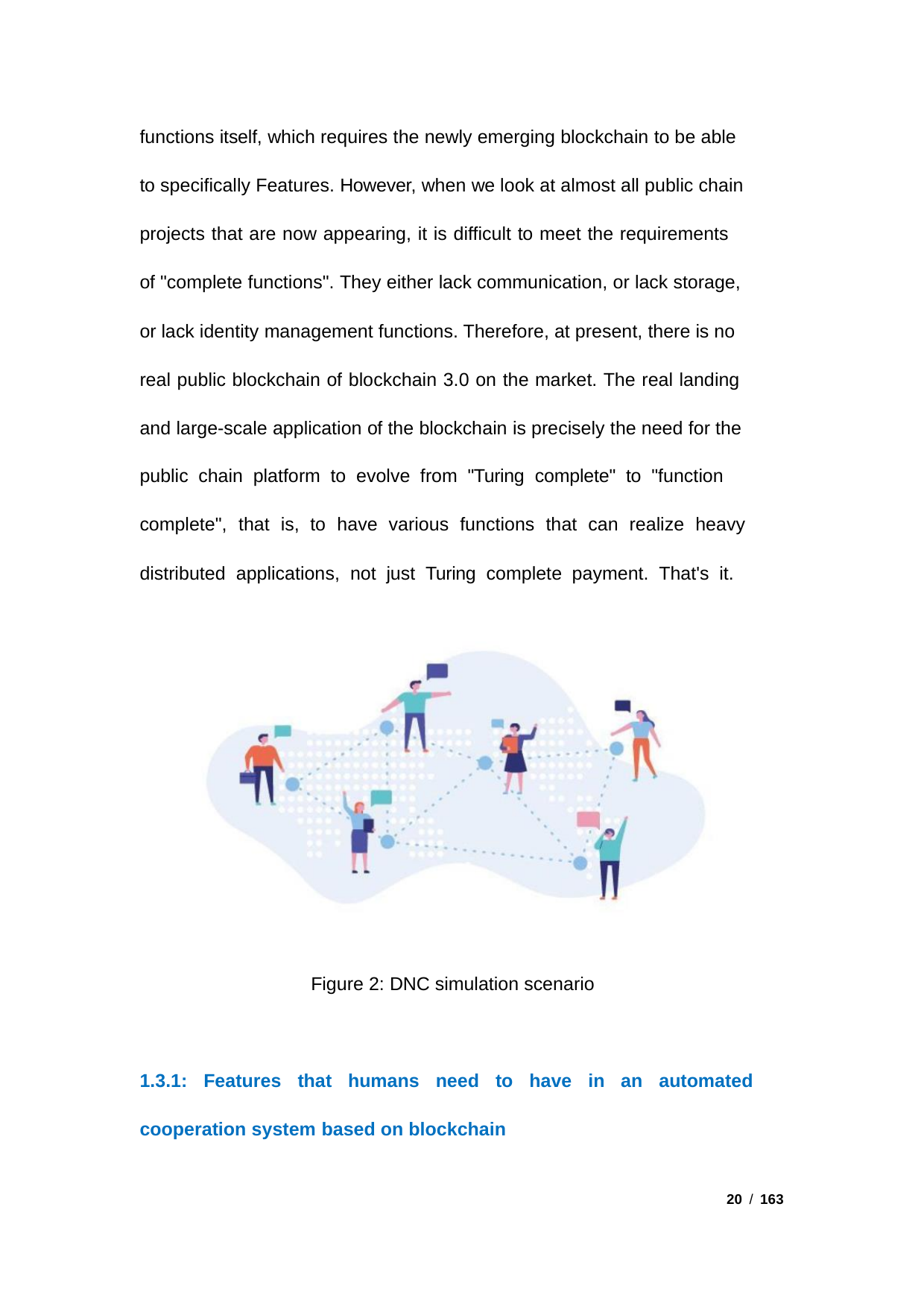

functions itself, which requires the newly emerging blockchain to be able
to specifically Features. However, when we look at almost all public chain
projects that are now appearing, it is difficult to meet the requirements
of "complete functions". They either lack communication, or lack storage,
or lack identity management functions. Therefore, at present, there is no
real public blockchain of blockchain 3.0 on the market. The real landing
and large-scale application of the blockchain is precisely the need for the
public chain platform to evolve from "Turing complete" to "function
complete", that is, to have various functions that can realize heavy
distributed applications, not just Turing complete payment. That's it.

Figure 2: DNC simulation scenario
1.3.1: Features that humans need to have in an automated
cooperation system based on blockchain
20 / 163